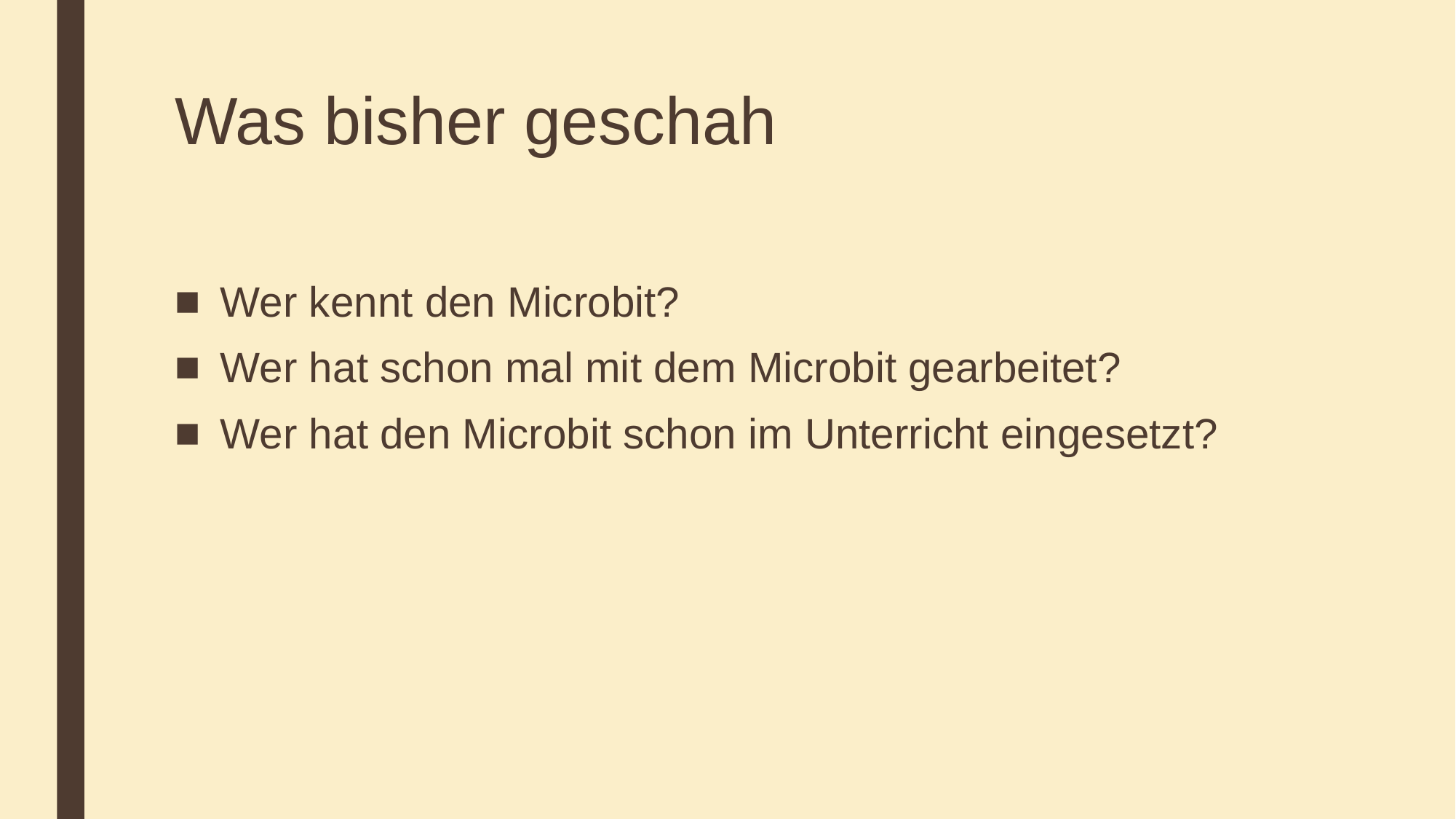

# Was bisher geschah
Wer kennt den Microbit?
Wer hat schon mal mit dem Microbit gearbeitet?
Wer hat den Microbit schon im Unterricht eingesetzt?